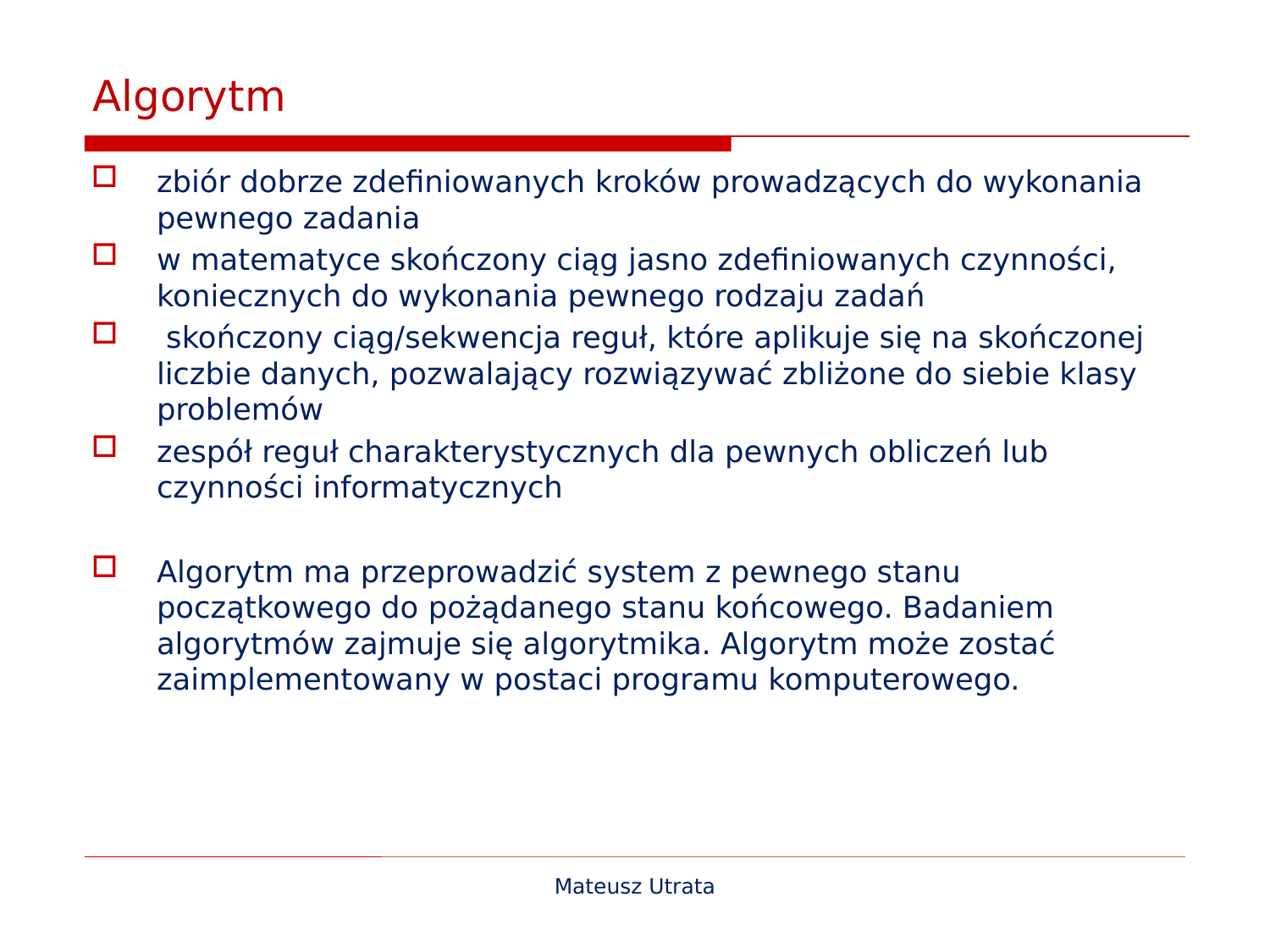

# Algorytm
zbiór dobrze zdefiniowanych kroków prowadzących do wykonania pewnego zadania
w matematyce skończony ciąg jasno zdefiniowanych czynności, koniecznych do wykonania pewnego rodzaju zadań
 skończony ciąg/sekwencja reguł, które aplikuje się na skończonej liczbie danych, pozwalający rozwiązywać zbliżone do siebie klasy problemów
zespół reguł charakterystycznych dla pewnych obliczeń lub czynności informatycznych

Algorytm ma przeprowadzić system z pewnego stanu początkowego do pożądanego stanu końcowego. Badaniem algorytmów zajmuje się algorytmika. Algorytm może zostać zaimplementowany w postaci programu komputerowego.
Mateusz Utrata